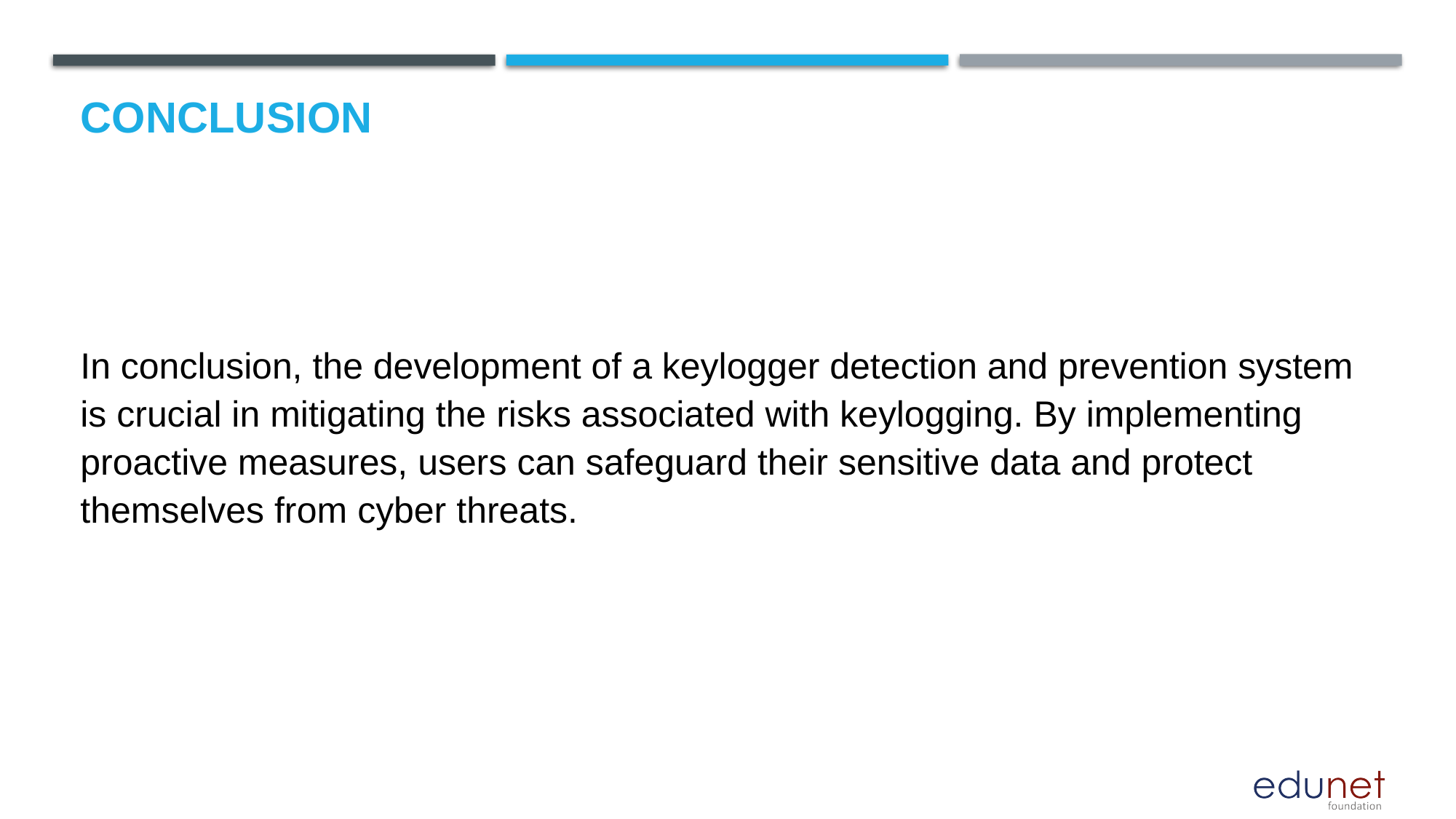

# Conclusion
In conclusion, the development of a keylogger detection and prevention system is crucial in mitigating the risks associated with keylogging. By implementing proactive measures, users can safeguard their sensitive data and protect themselves from cyber threats.